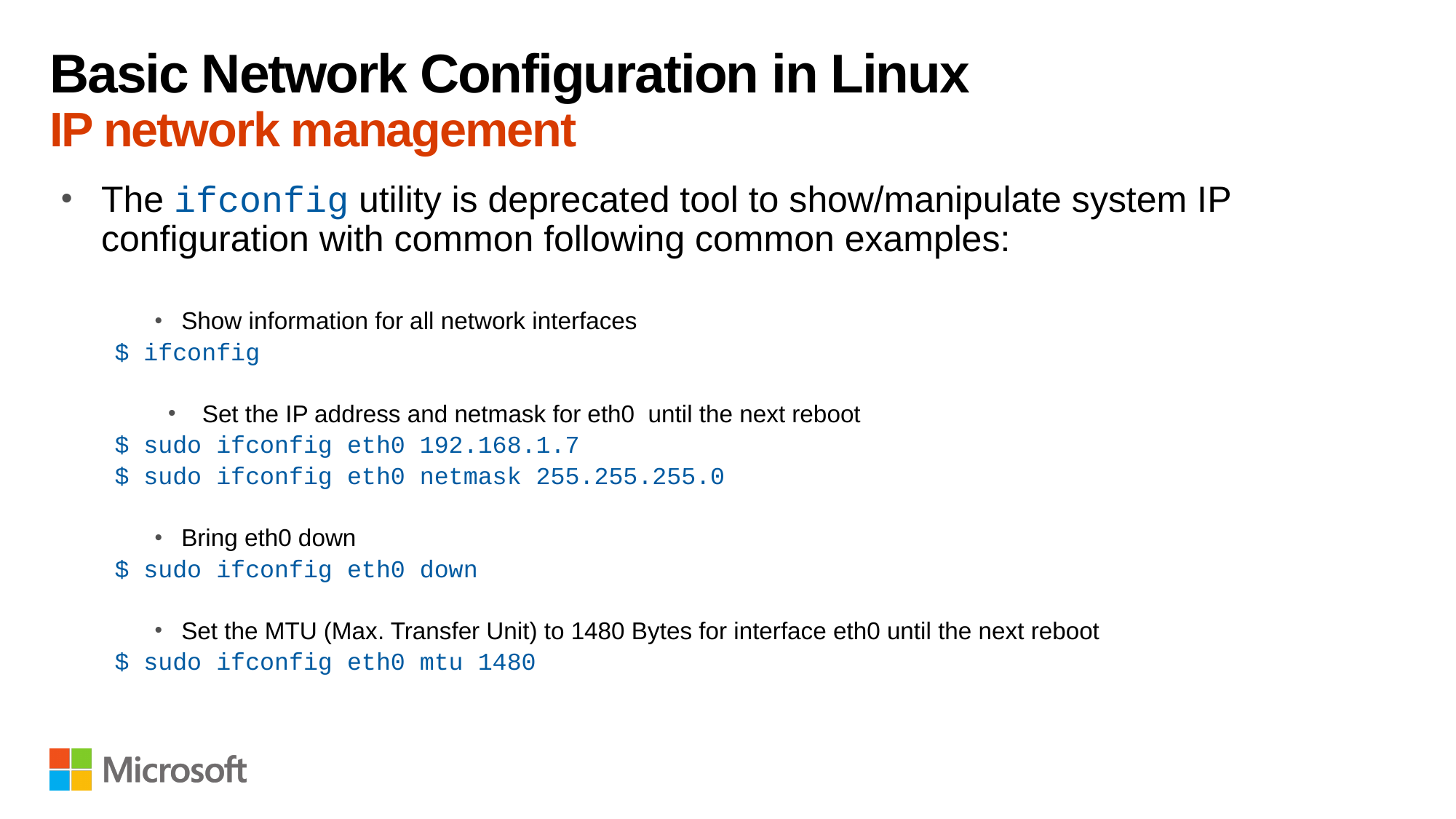

# Basic Network Configuration in Linux IP network management
The ifconfig utility is deprecated tool to show/manipulate system IP configuration with common following common examples:

Show information for all network interfaces
$ ifconfig

Set the IP address and netmask for eth0  until the next reboot
$ sudo ifconfig eth0 192.168.1.7
$ sudo ifconfig eth0 netmask 255.255.255.0

Bring eth0 down
$ sudo ifconfig eth0 down

Set the MTU (Max. Transfer Unit) to 1480 Bytes for interface eth0 until the next reboot
$ sudo ifconfig eth0 mtu 1480